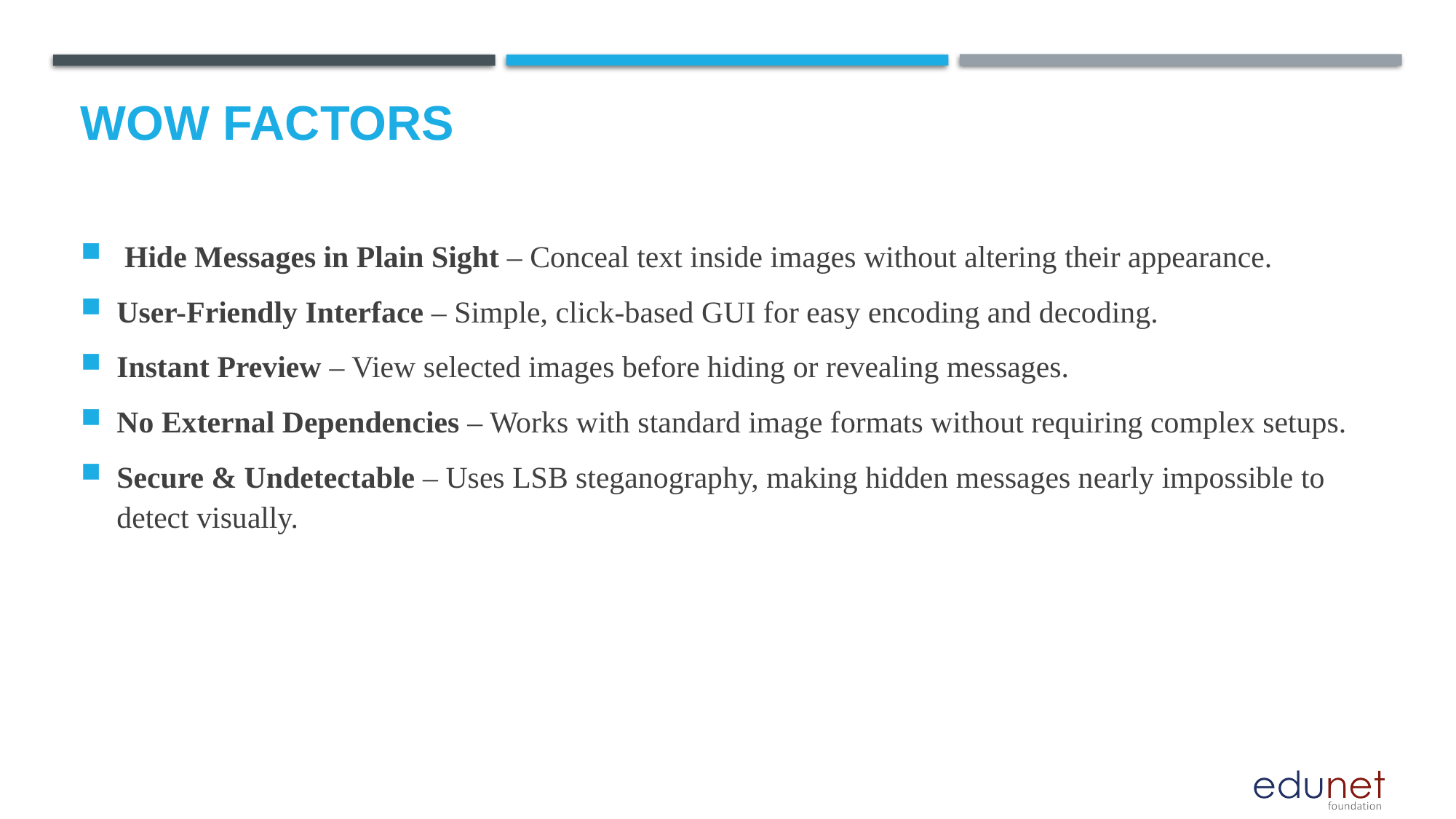

# Wow factors
 Hide Messages in Plain Sight – Conceal text inside images without altering their appearance.
User-Friendly Interface – Simple, click-based GUI for easy encoding and decoding.
Instant Preview – View selected images before hiding or revealing messages.
No External Dependencies – Works with standard image formats without requiring complex setups.
Secure & Undetectable – Uses LSB steganography, making hidden messages nearly impossible to detect visually.